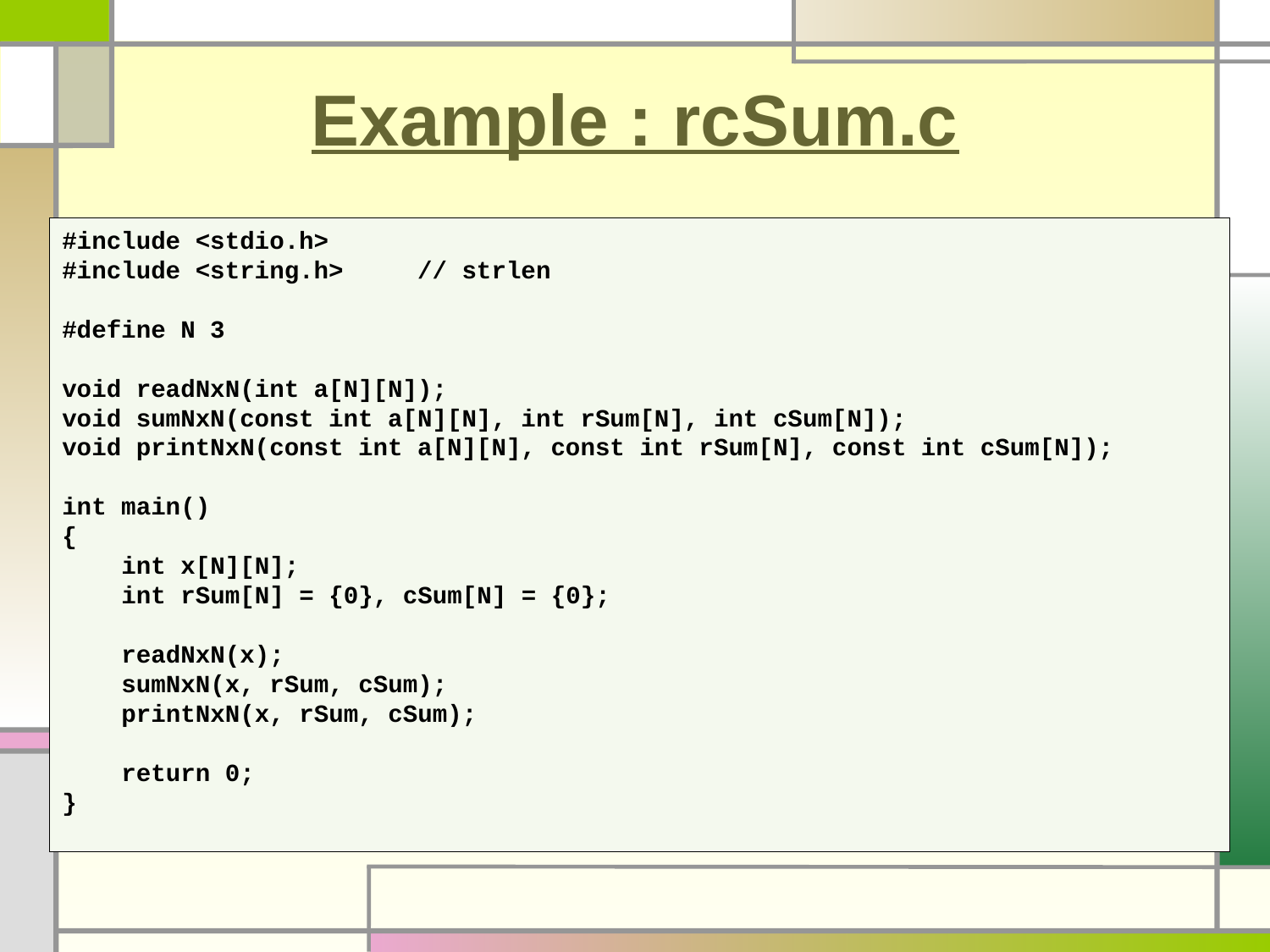

# Example : rcSum.c
#include <stdio.h>
#include <string.h>     // strlen

#define N 3

void readNxN(int a[N][N]);
void sumNxN(const int a[N][N], int rSum[N], int cSum[N]);
void printNxN(const int a[N][N], const int rSum[N], const int cSum[N]);

int main()
{
    int x[N][N];
    int rSum[N] = {0}, cSum[N] = {0};

    readNxN(x);
    sumNxN(x, rSum, cSum);
    printNxN(x, rSum, cSum);

    return 0;
}